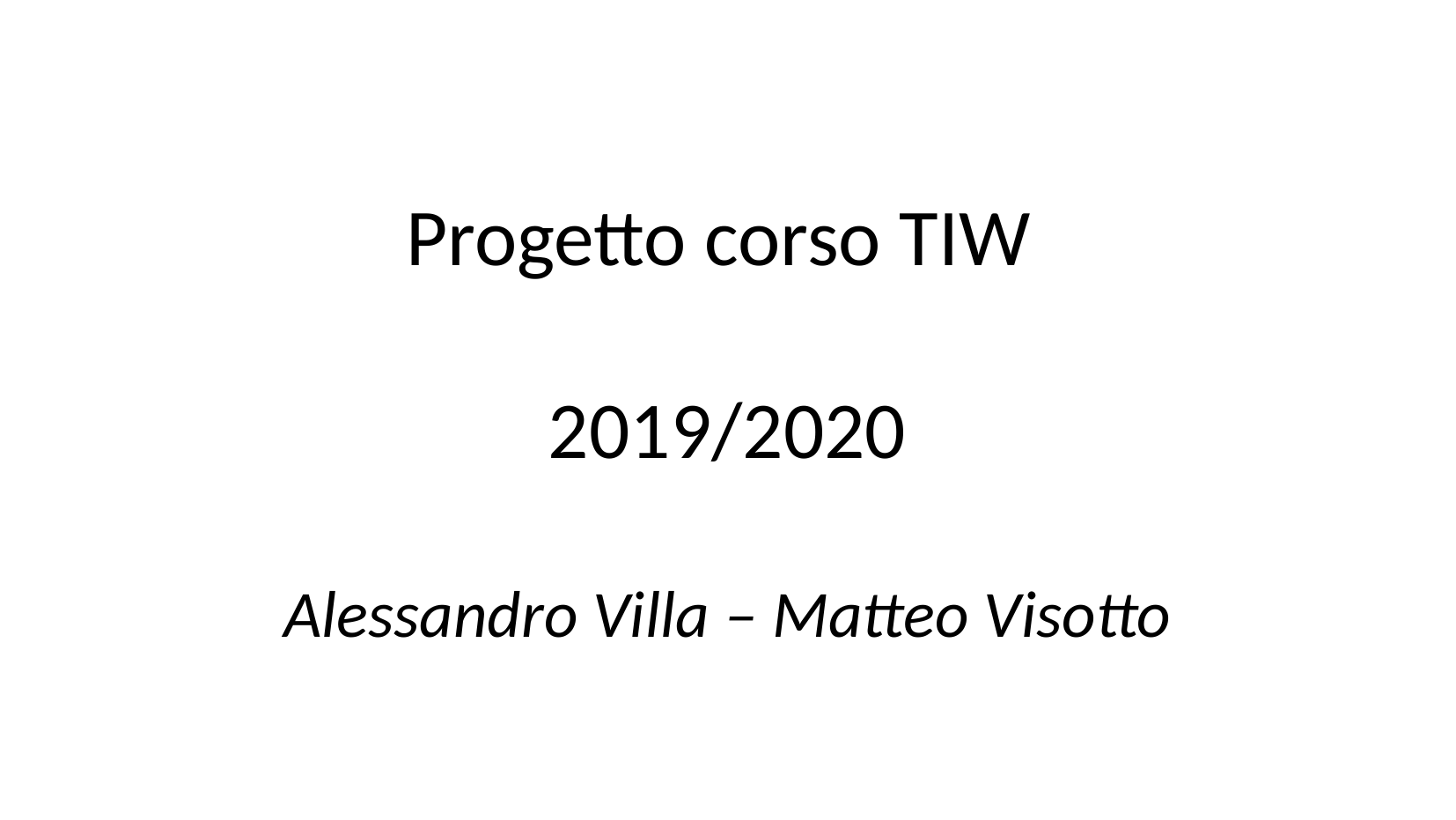

Progetto corso TIW

2019/2020

Alessandro Villa – Matteo Visotto